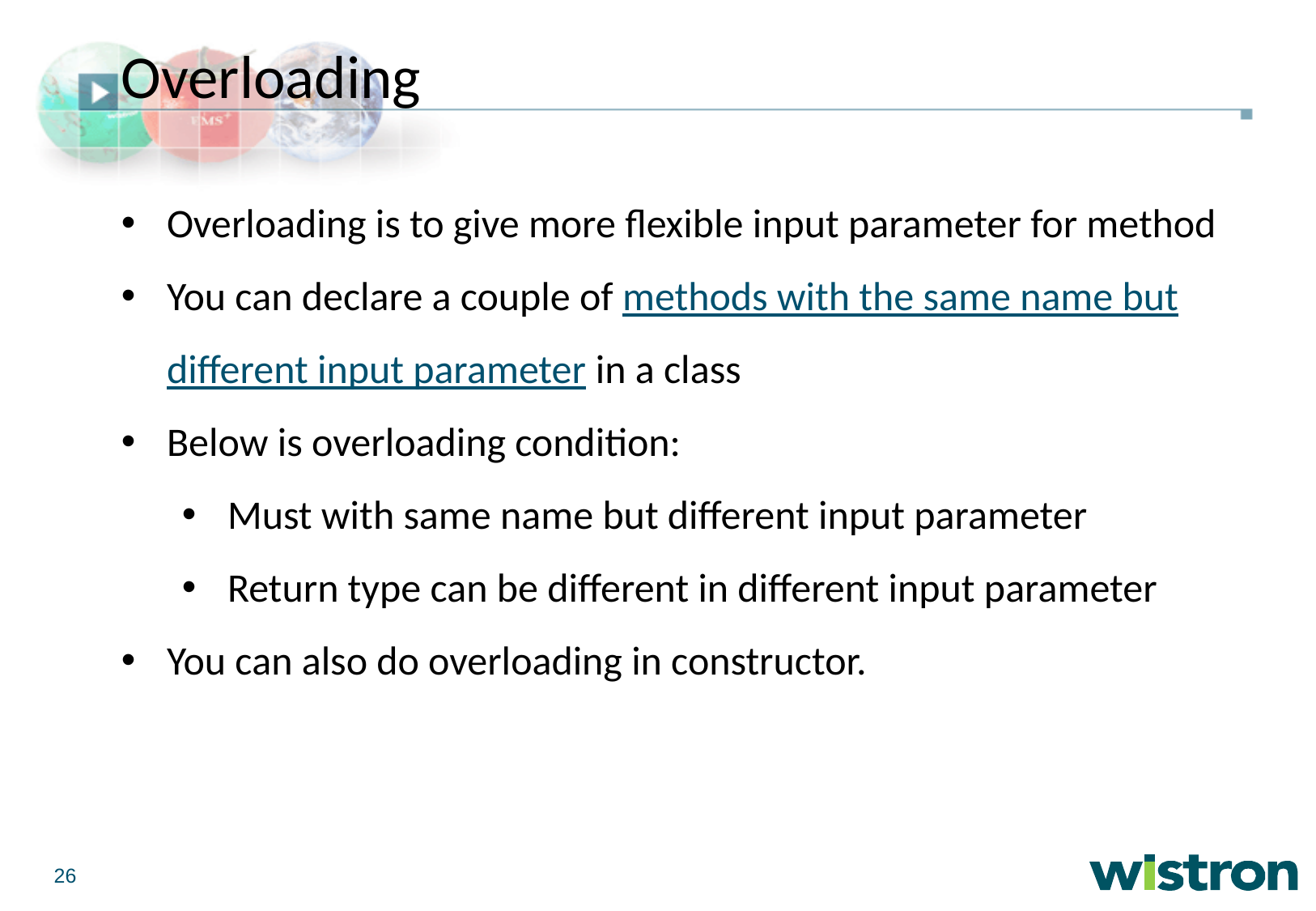

Overloading
Overloading is to give more flexible input parameter for method
You can declare a couple of methods with the same name but different input parameter in a class
Below is overloading condition:
Must with same name but different input parameter
Return type can be different in different input parameter
You can also do overloading in constructor.